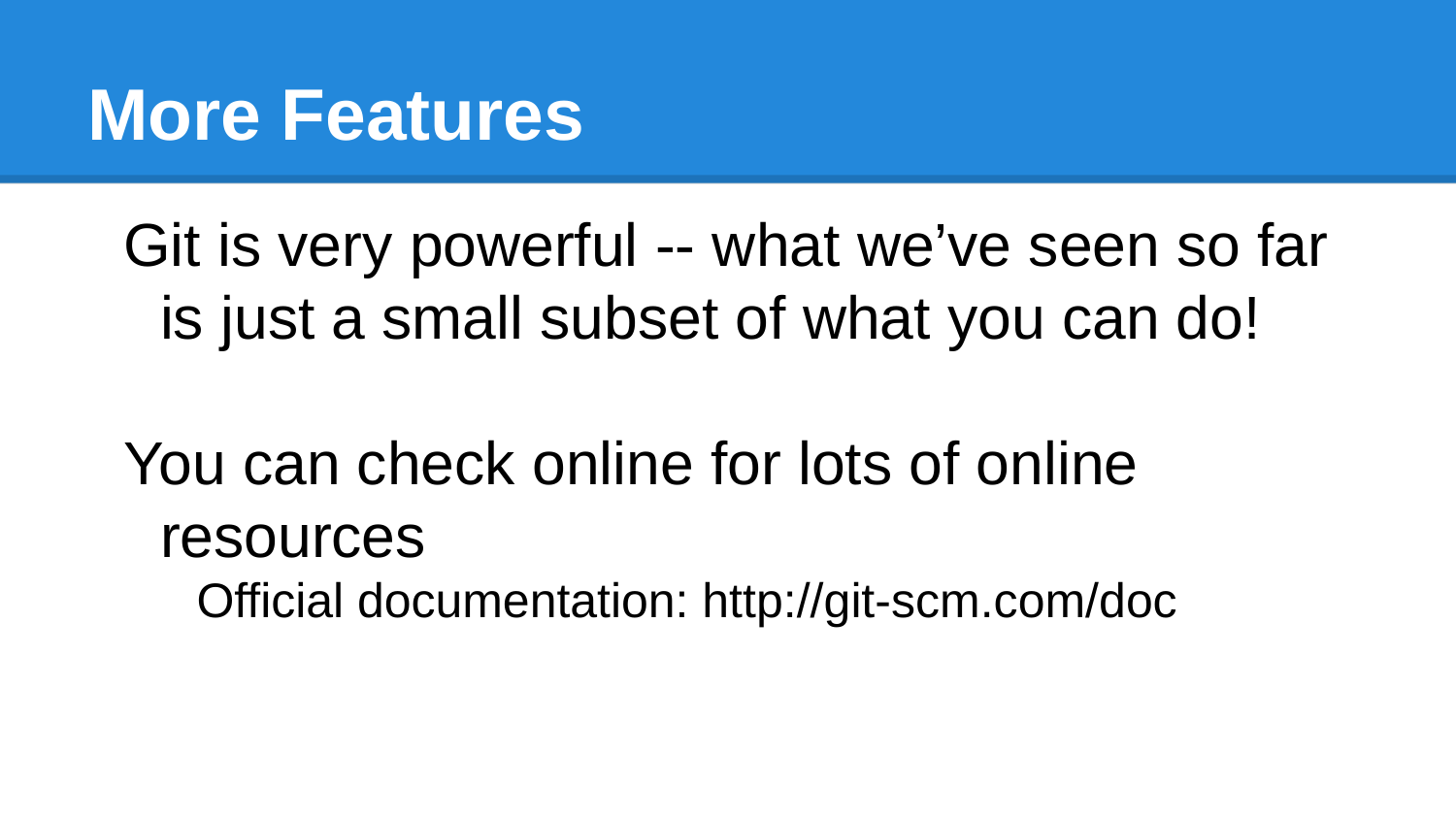

# More Features
Git is very powerful -- what we’ve seen so far is just a small subset of what you can do!

You can check online for lots of online resources
Official documentation: http://git-scm.com/doc